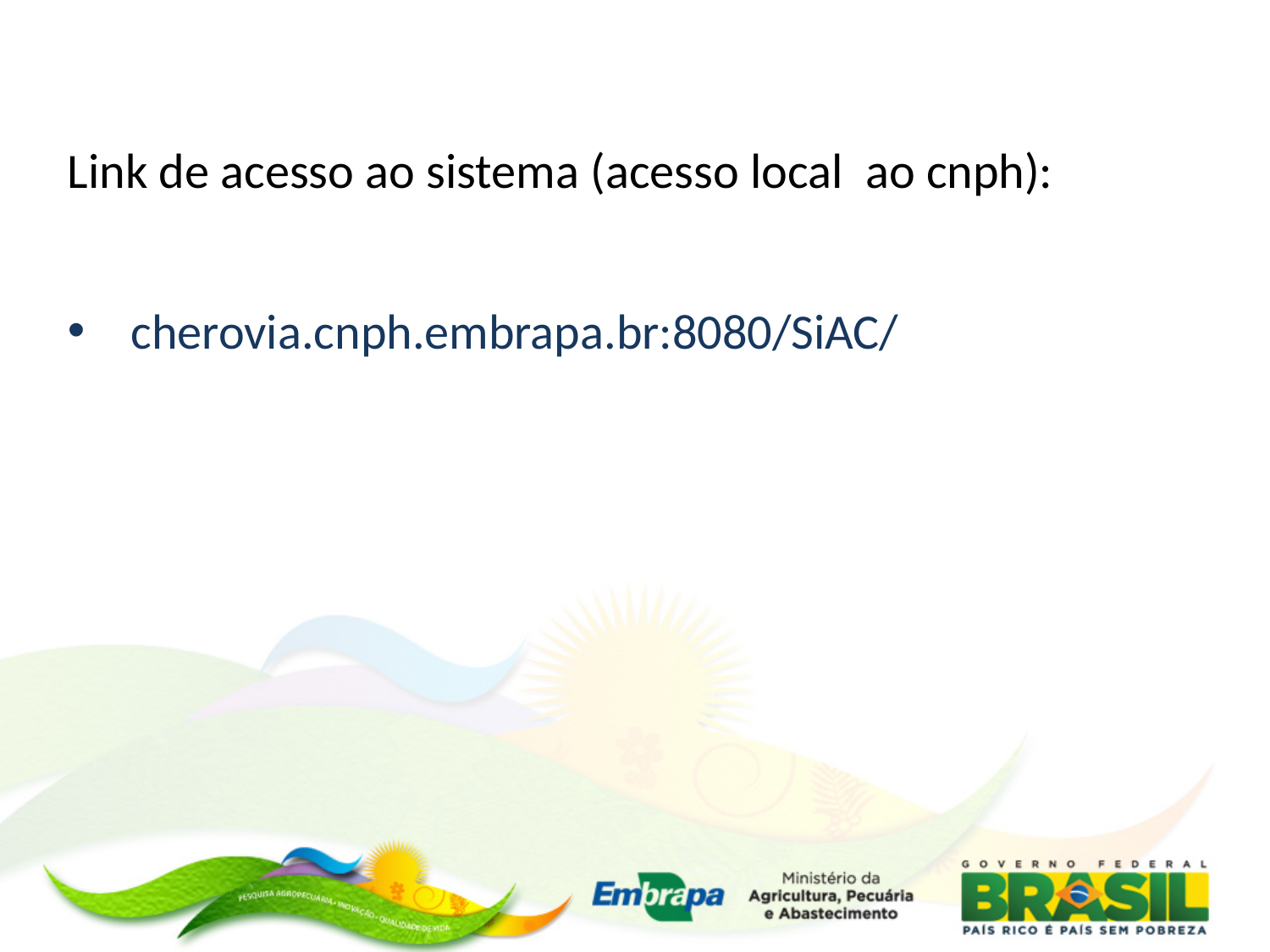

# Link de acesso ao sistema (acesso local  ao cnph):
cherovia.cnph.embrapa.br:8080/SiAC/